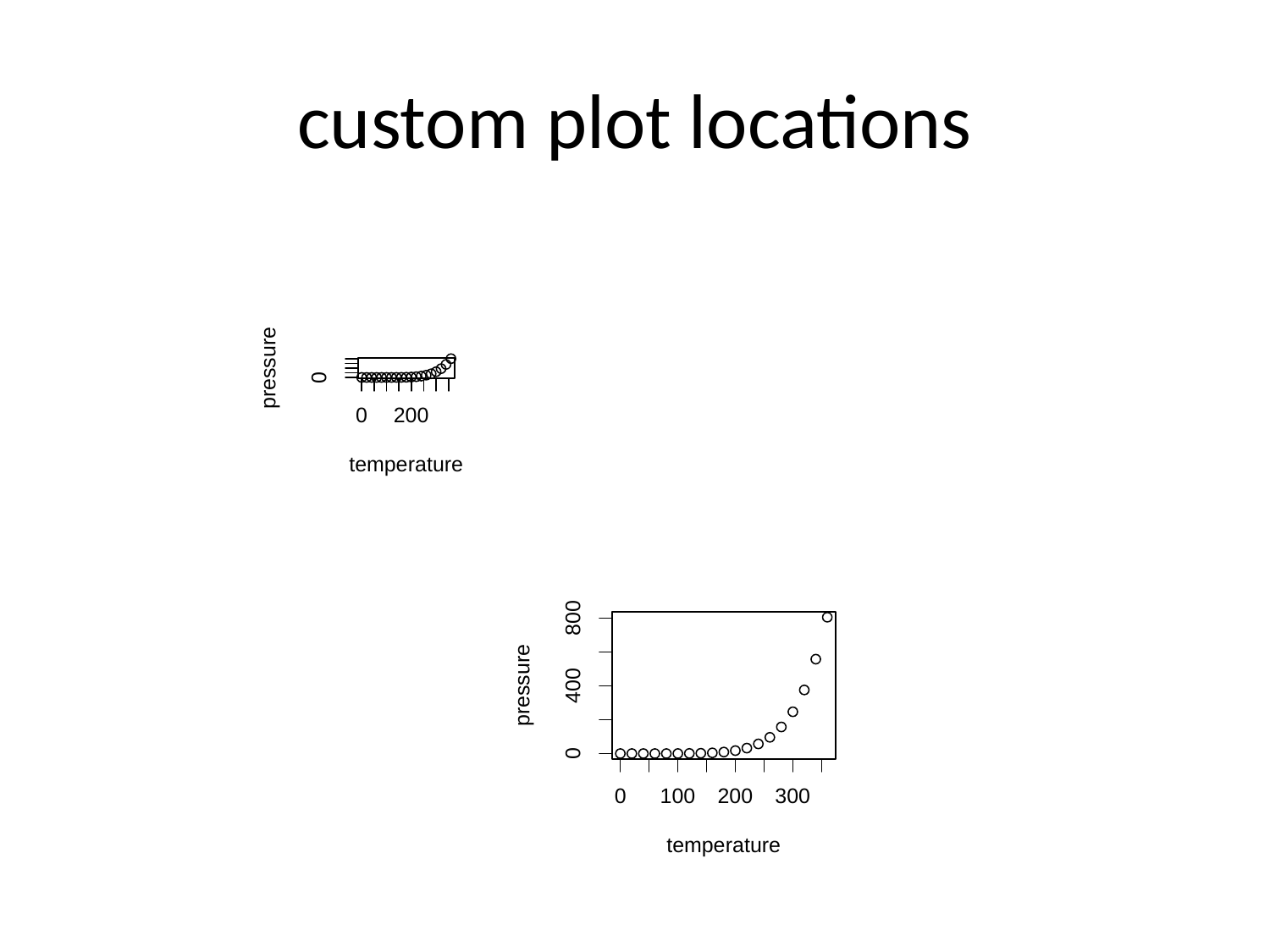

# custom plot locations

pressure

0

0
200
temperature

800

pressure
400

0

300
0
100
200
temperature